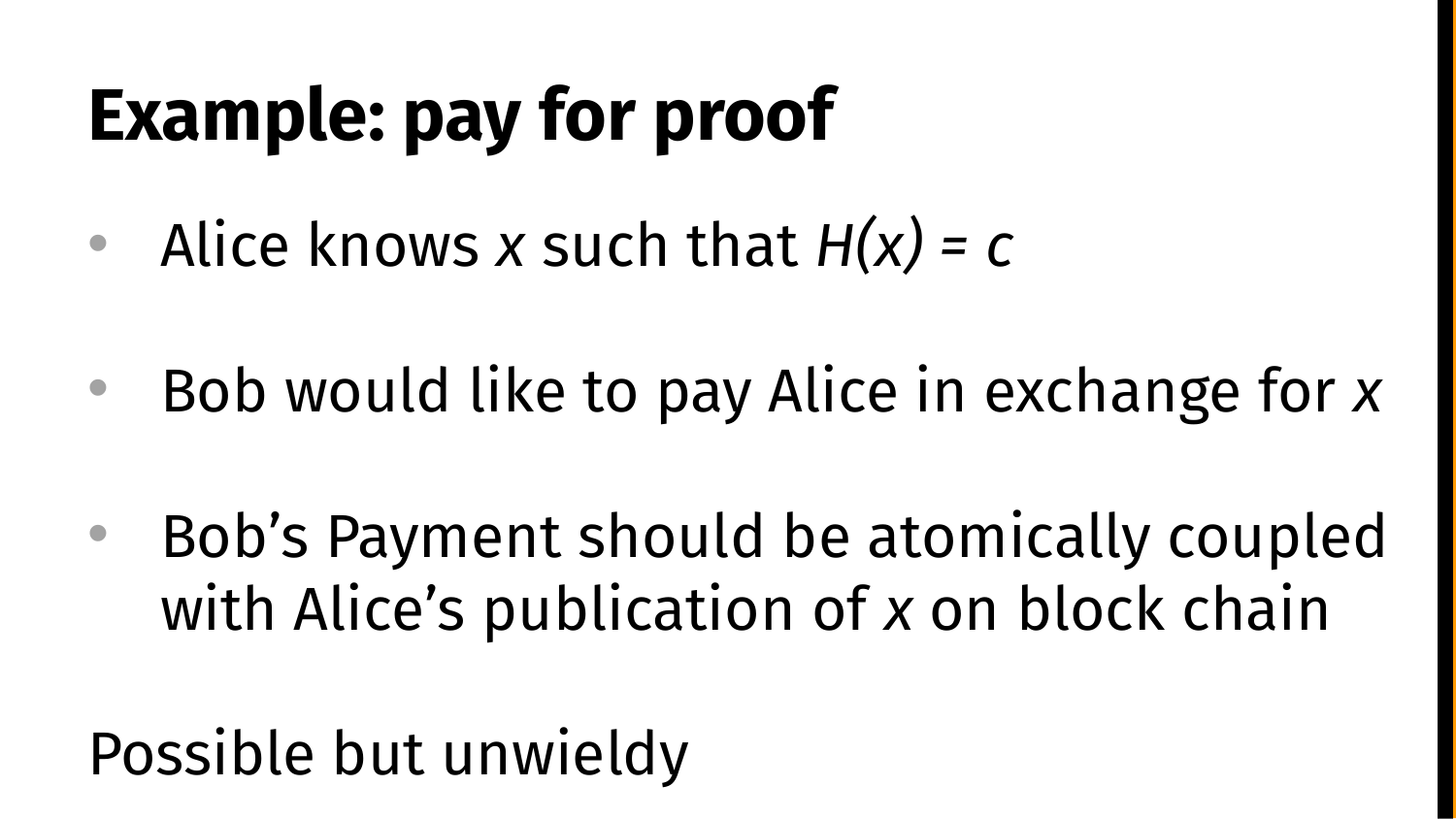

# Example: pay for proof
Alice knows x such that H(x) = c

Bob would like to pay Alice in exchange for x

Bob’s Payment should be atomically coupled with Alice’s publication of x on block chain

Possible but unwieldy